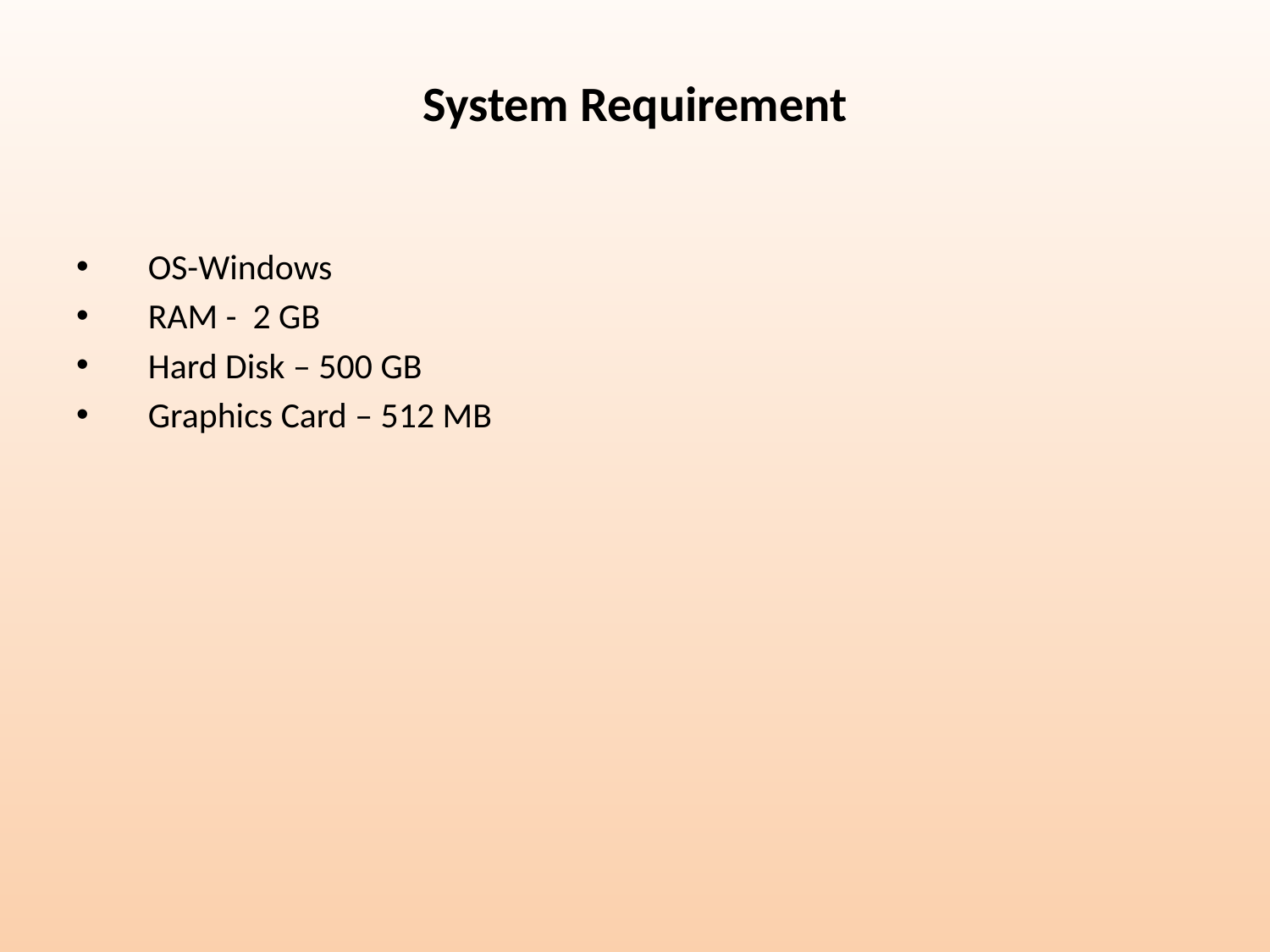

# System Requirement
   OS-Windows
   RAM -  2 GB
   Hard Disk – 500 GB
   Graphics Card – 512 MB